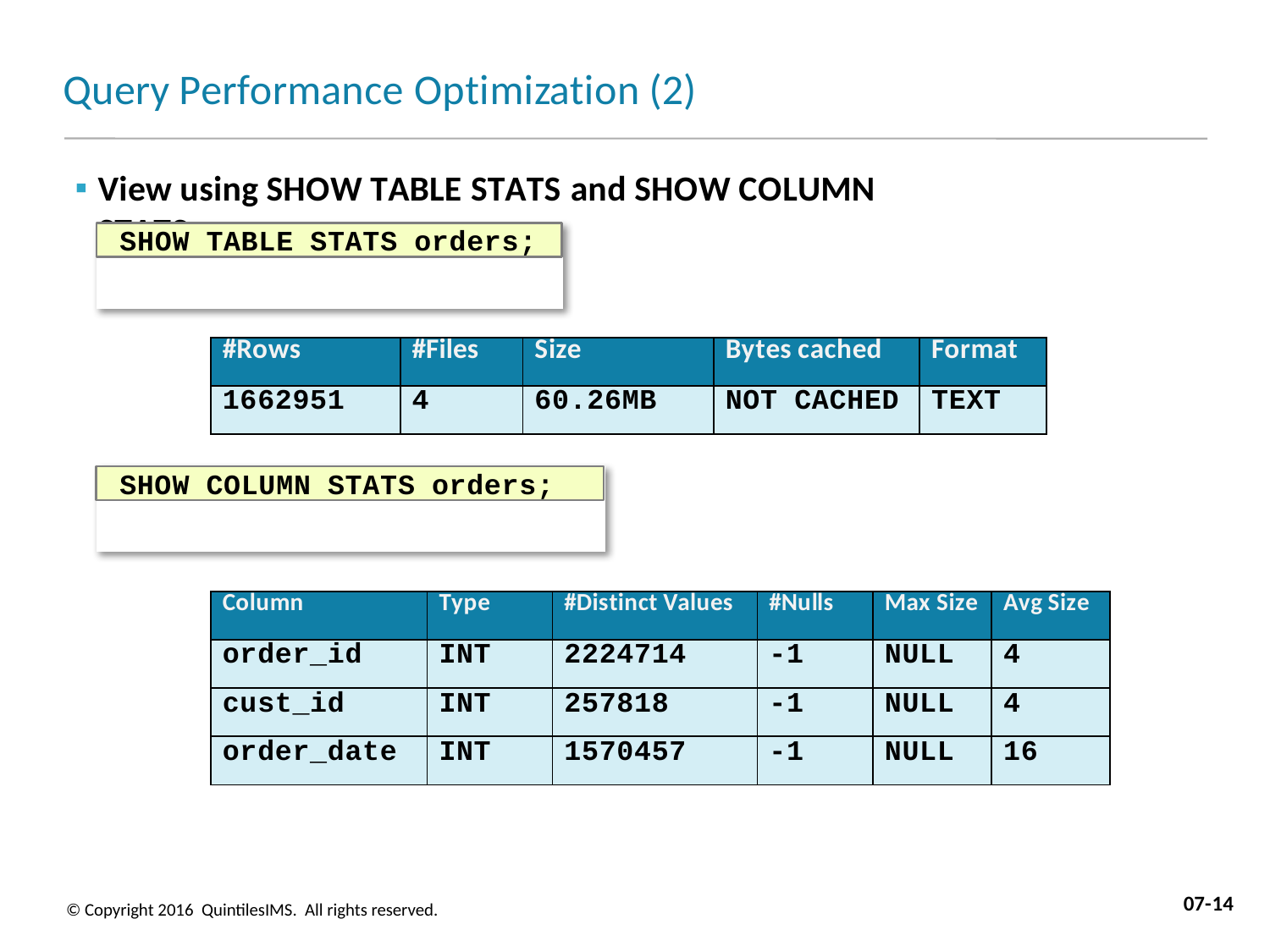

# Query Performance Optimization (2)
View using SHOW TABLE STATS and SHOW COLUMN STATS

SHOW TABLE STATS orders;

| #Rows | #Files | Size | Bytes cached | Format |
| --- | --- | --- | --- | --- |
| 1662951 | 4 | 60.26MB | NOT CACHED | TEXT |

SHOW COLUMN STATS orders;

| Column | Type | #Distinct Values | #Nulls | Max Size | Avg Size |
| --- | --- | --- | --- | --- | --- |
| order\_id | INT | 2224714 | -1 | NULL | 4 |
| cust\_id | INT | 257818 | -1 | NULL | 4 |
| order\_date | INT | 1570457 | -1 | NULL | 16 |
07-14
© Copyright 2016  QuintilesIMS.  All rights reserved.